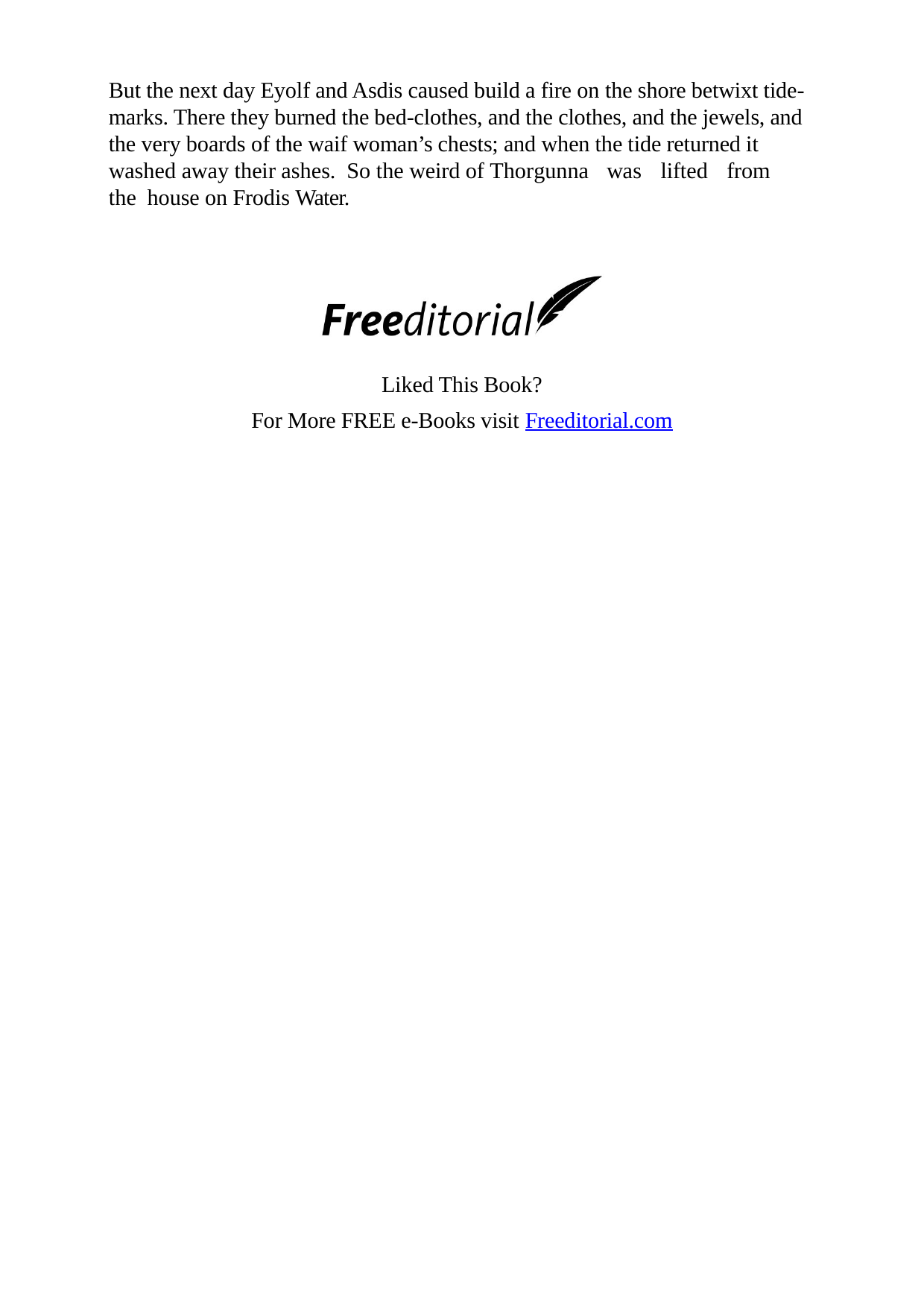

But the next day Eyolf and Asdis caused build a fire on the shore betwixt tide-  marks. There they burned the bed-clothes, and the clothes, and the jewels, and  the very boards of the waif woman’s chests; and when the tide returned it  washed away their ashes.  So the weird of Thorgunna	was	lifted	from	the  house on Frodis Water.

Liked This Book?
For More FREE e-Books visit Freeditorial.com